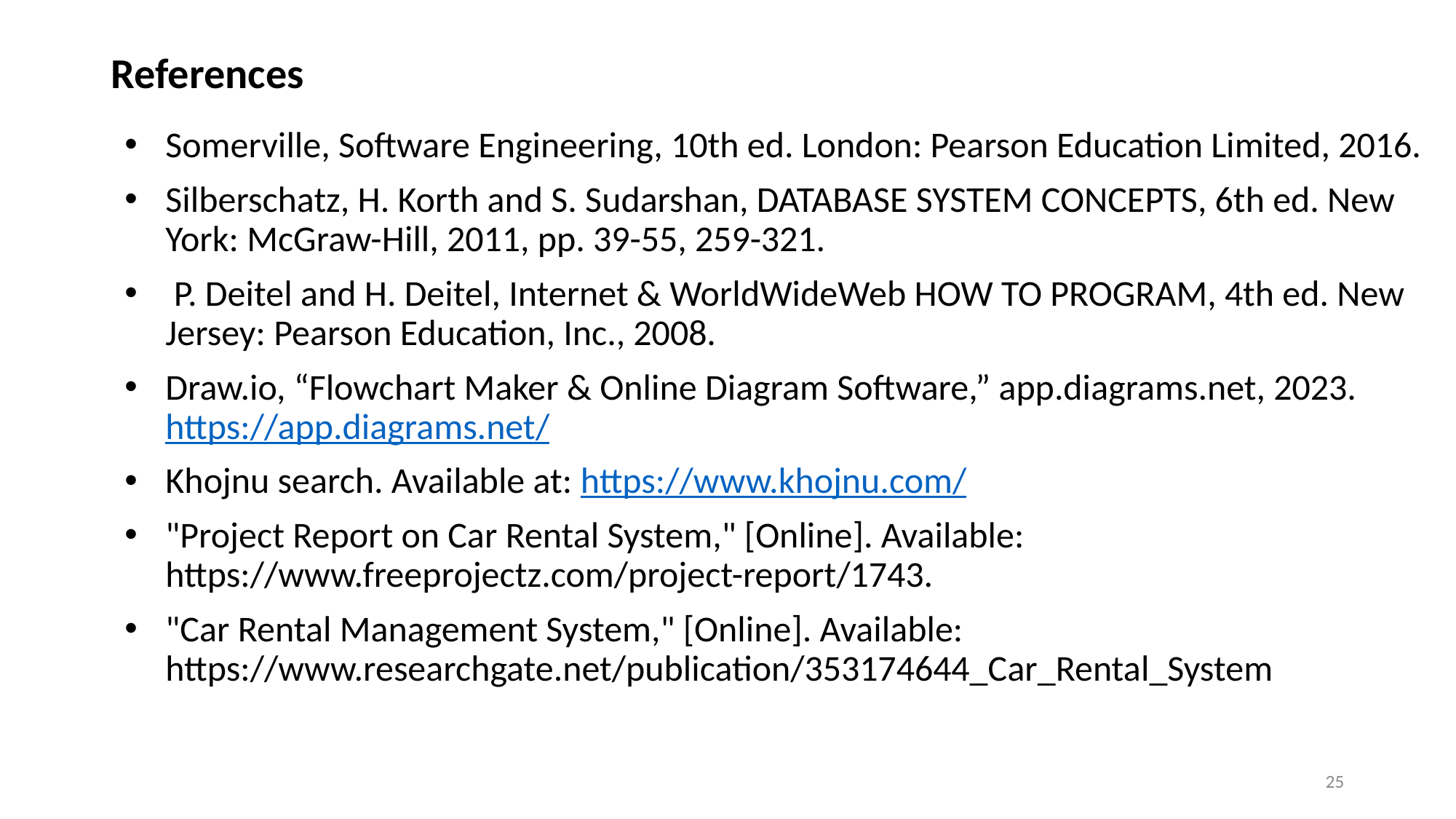

# References
Somerville, Software Engineering, 10th ed. London: Pearson Education Limited, 2016.
Silberschatz, H. Korth and S. Sudarshan, DATABASE SYSTEM CONCEPTS, 6th ed. New York: McGraw-Hill, 2011, pp. 39-55, 259-321.
 P. Deitel and H. Deitel, Internet & WorldWideWeb HOW TO PROGRAM, 4th ed. New Jersey: Pearson Education, Inc., 2008.
Draw.io, “Flowchart Maker & Online Diagram Software,” app.diagrams.net, 2023. https://app.diagrams.net/
Khojnu search. Available at: https://www.khojnu.com/
"Project Report on Car Rental System," [Online]. Available:  https://www.freeprojectz.com/project-report/1743.
"Car Rental Management System," [Online]. Available: https://www.researchgate.net/publication/353174644_Car_Rental_System

25